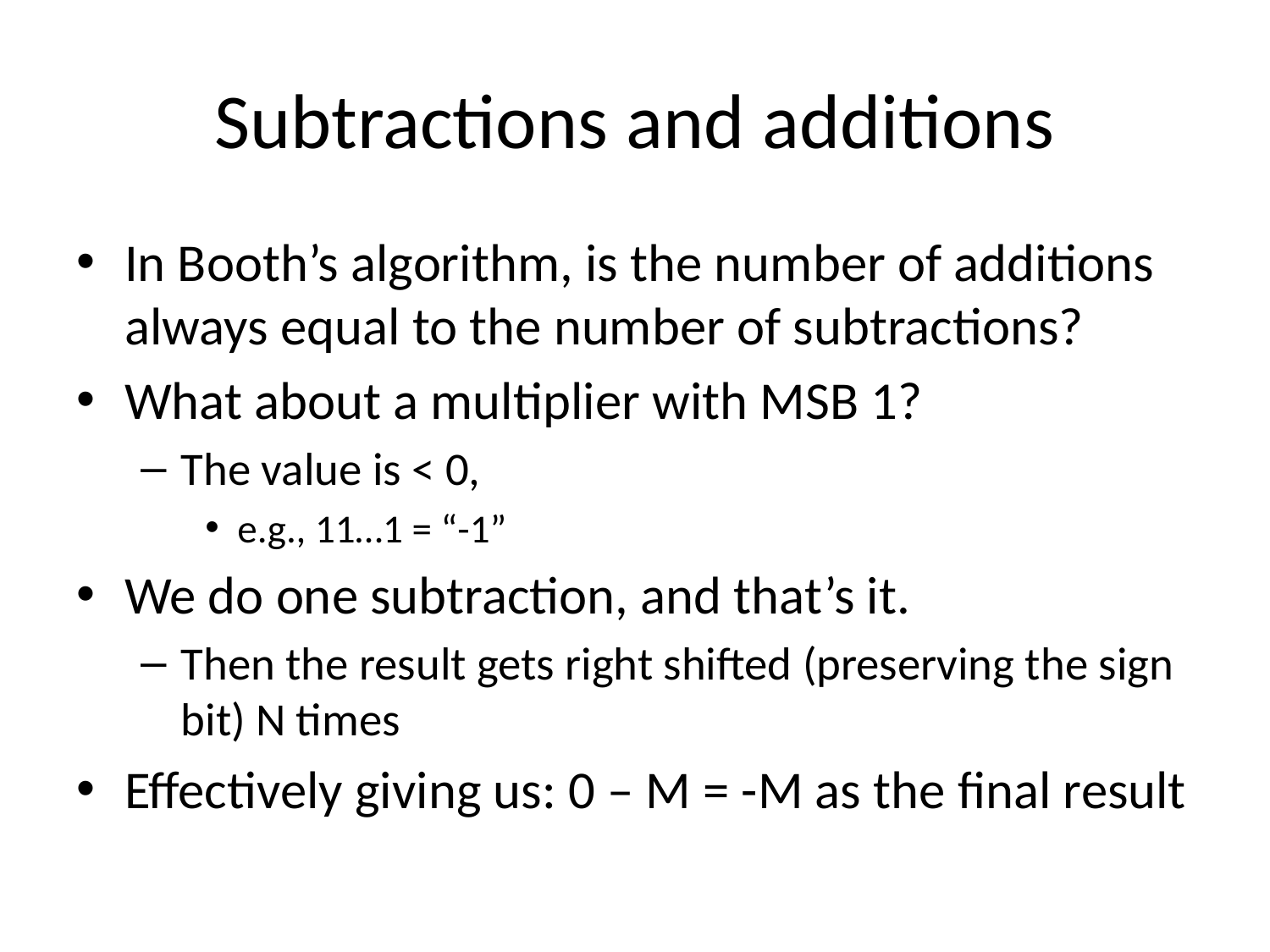

# Subtractions and additions
In Booth’s algorithm, is the number of additions always equal to the number of subtractions?
What about a multiplier with MSB 1?
The value is < 0,
e.g., 11…1 = “-1”
We do one subtraction, and that’s it.
Then the result gets right shifted (preserving the sign bit) N times
Effectively giving us: 0 – M = -M as the final result